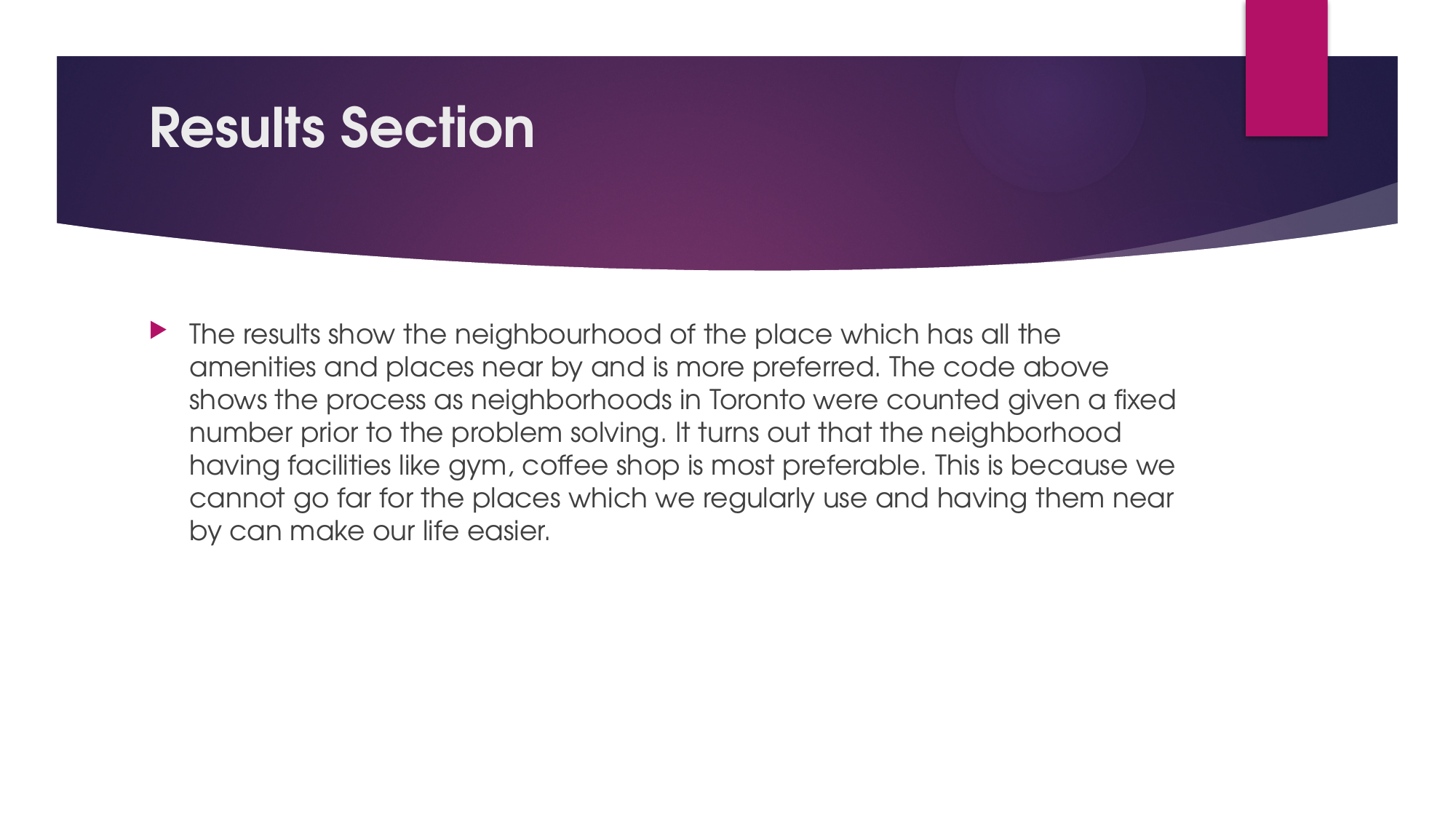

# Results Section
The results show the neighbourhood of the place which has all the amenities and places near by and is more preferred. The code above shows the process as neighborhoods in Toronto were counted given a fixed number prior to the problem solving. It turns out that the neighborhood having facilities like gym, coffee shop is most preferable. This is because we cannot go far for the places which we regularly use and having them near by can make our life easier.